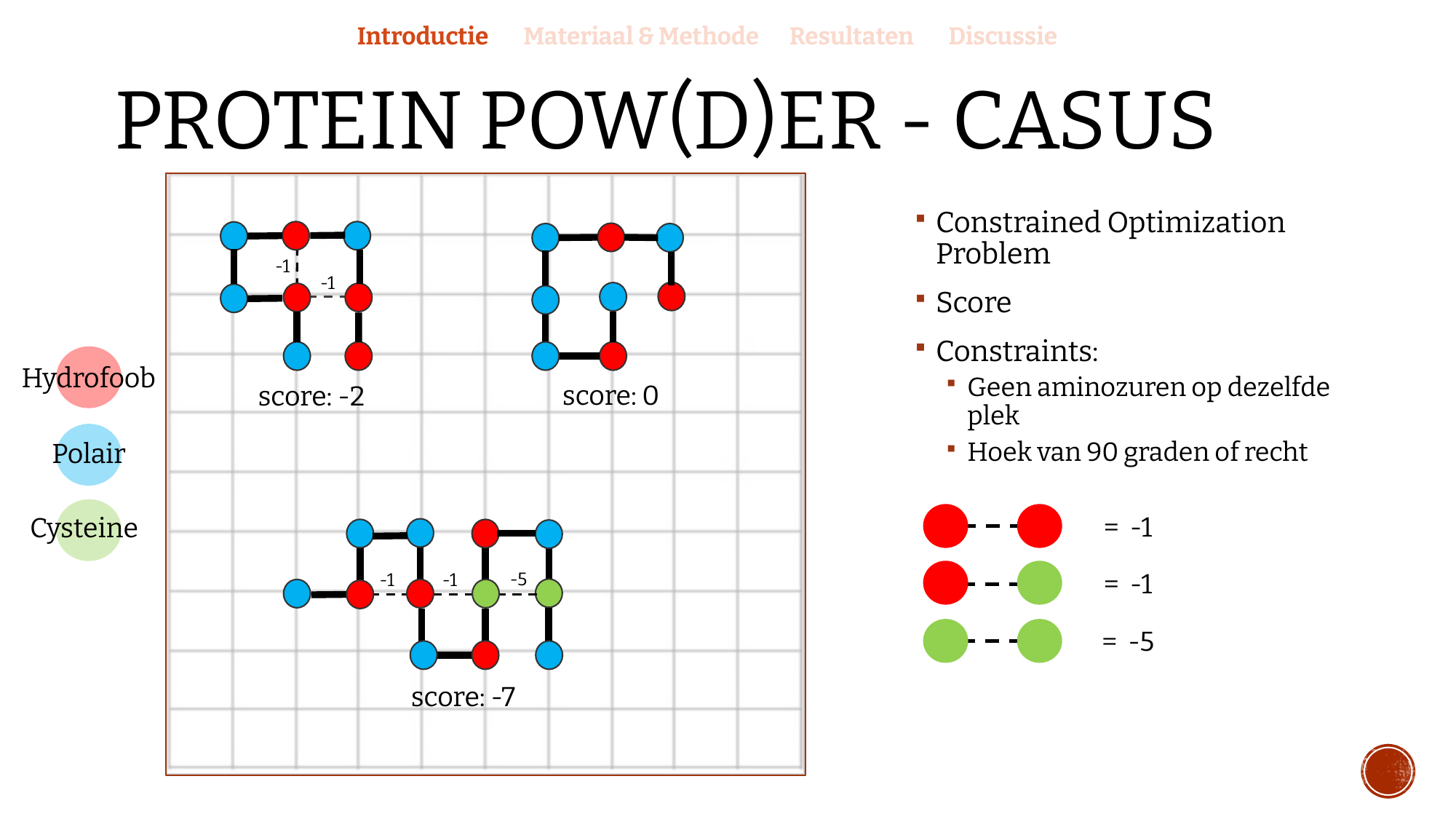

Introductie        Materiaal & Methode       Resultaten        Discussie
# Protein Pow(d)er - Casus

Constrained Optimization Problem
Score
Constraints:
Geen aminozuren op dezelfde plek
Hoek van 90 graden of recht

-1
-1

Hydrofoob
score: 0
score: -2

Polair

=  -1

Cysteine

=  -1

-5
-1
-1

=  -5

score: -7